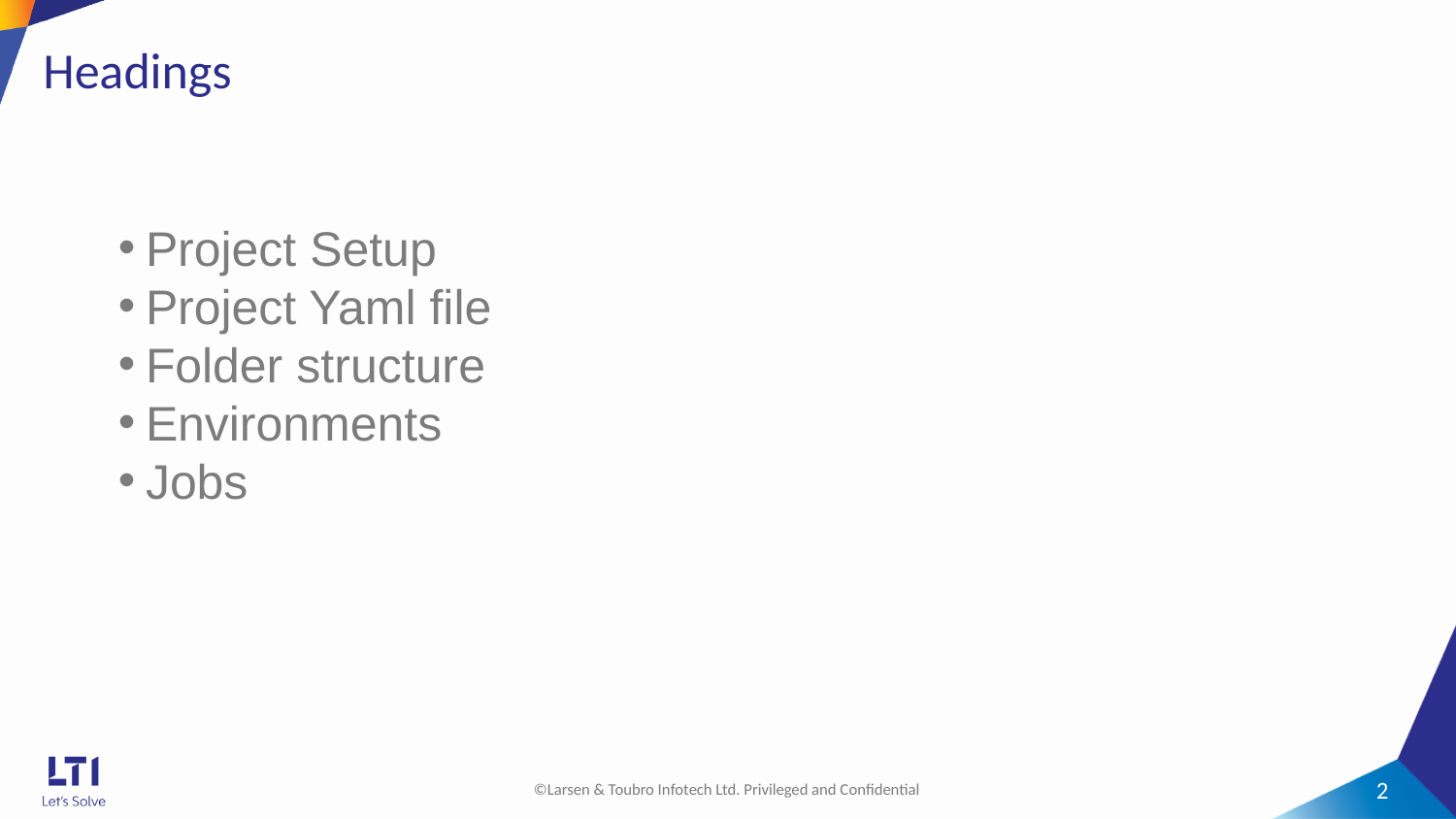

# Headings
Project Setup
Project Yaml file
Folder structure
Environments
Jobs